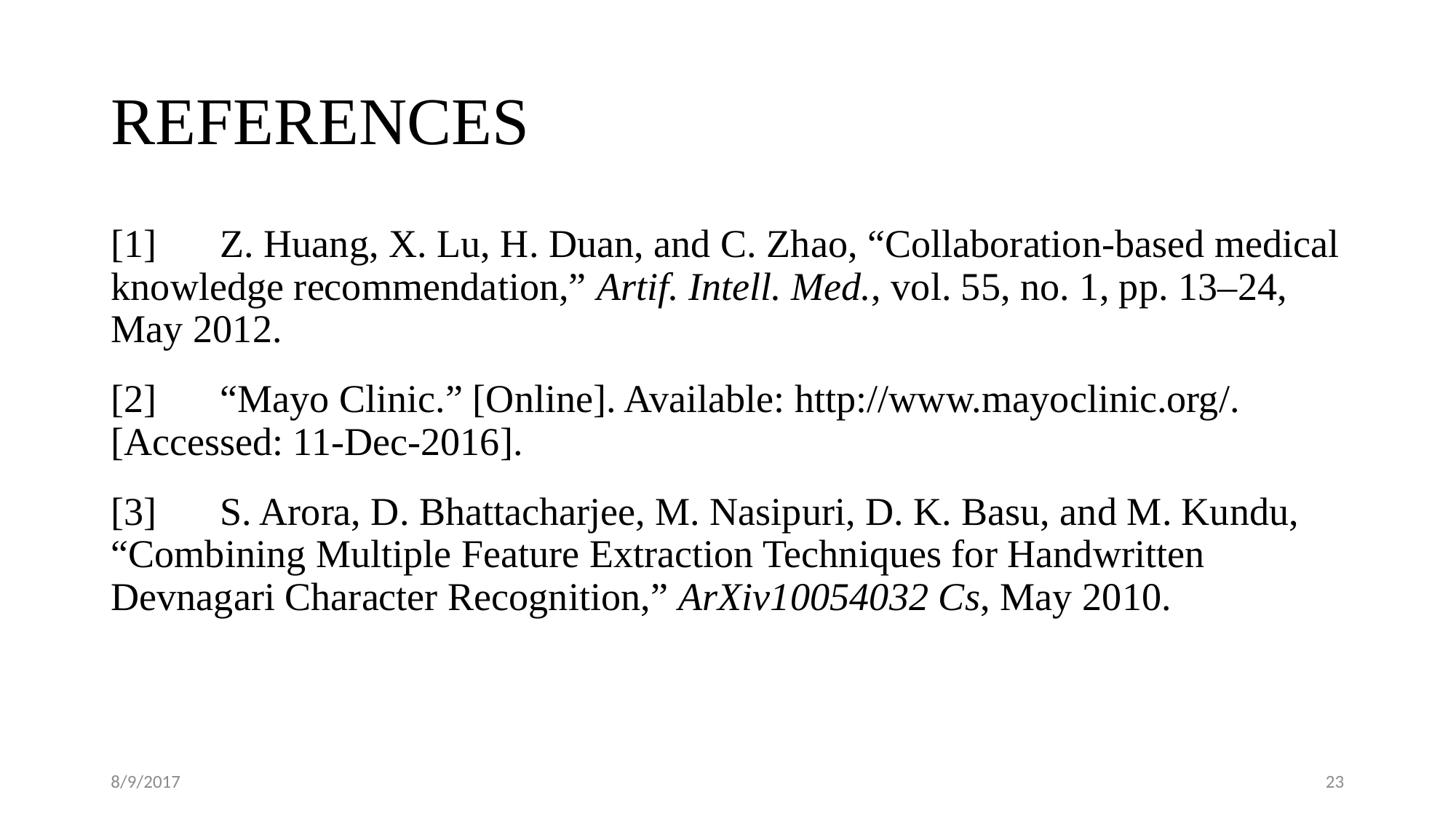

# REFERENCES
[1]	Z. Huang, X. Lu, H. Duan, and C. Zhao, “Collaboration-based medical knowledge recommendation,” Artif. Intell. Med., vol. 55, no. 1, pp. 13–24, May 2012.
[2]	“Mayo Clinic.” [Online]. Available: http://www.mayoclinic.org/. [Accessed: 11-Dec-2016].
[3]	S. Arora, D. Bhattacharjee, M. Nasipuri, D. K. Basu, and M. Kundu, “Combining Multiple Feature Extraction Techniques for Handwritten Devnagari Character Recognition,” ArXiv10054032 Cs, May 2010.

8/9/2017
23